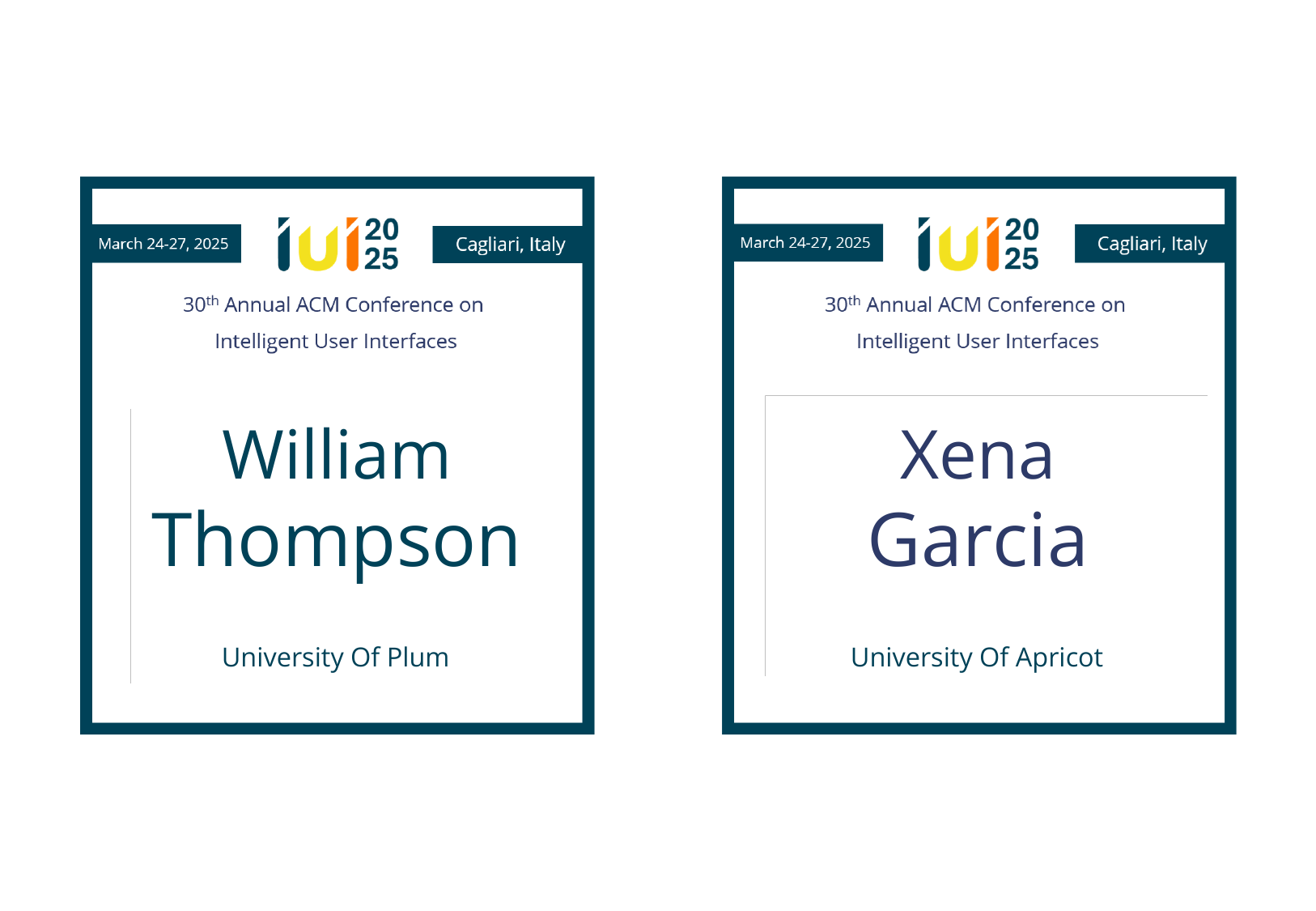

William
Thompson
Xena
Garcia
University Of Plum
University Of Apricot